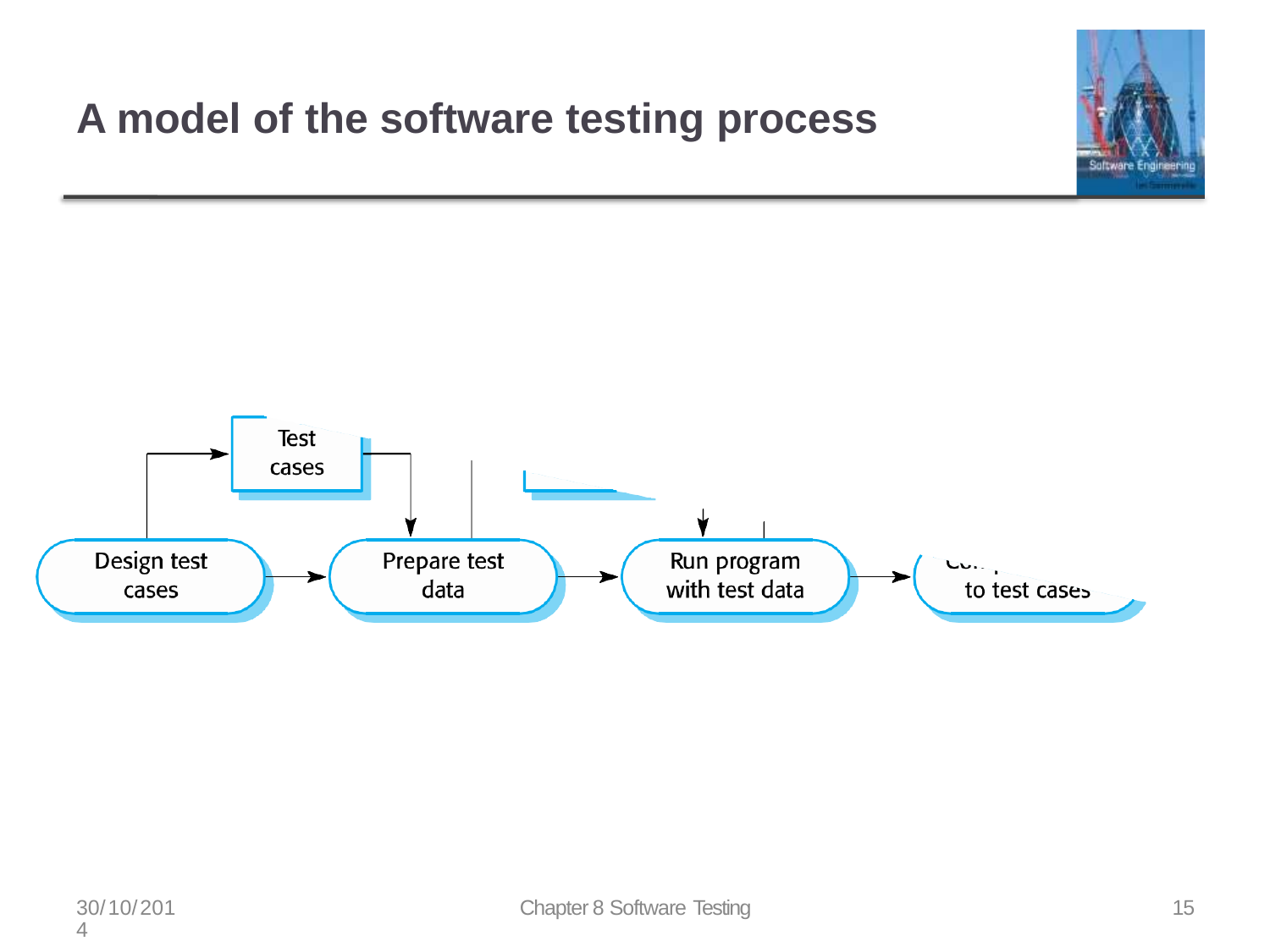

# A model of the software testing process

30/10/2014
Chapter 8 Software Testing
15